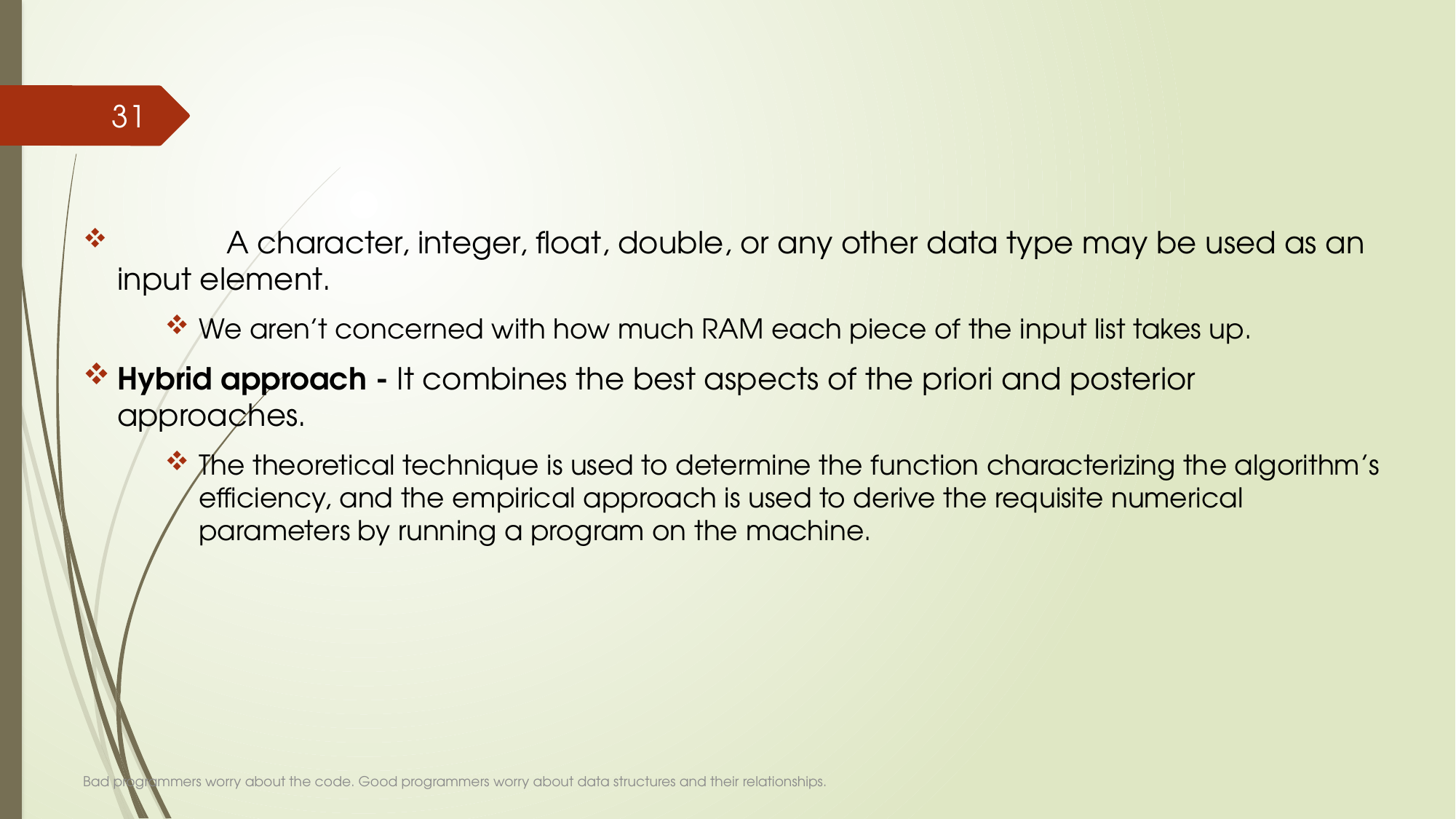

#
31
	A character, integer, float, double, or any other data type may be used as an input element.
We aren’t concerned with how much RAM each piece of the input list takes up.
Hybrid approach - It combines the best aspects of the priori and posterior approaches.
The theoretical technique is used to determine the function characterizing the algorithm’s efficiency, and the empirical approach is used to derive the requisite numerical parameters by running a program on the machine.
Bad programmers worry about the code. Good programmers worry about data structures and their relationships.